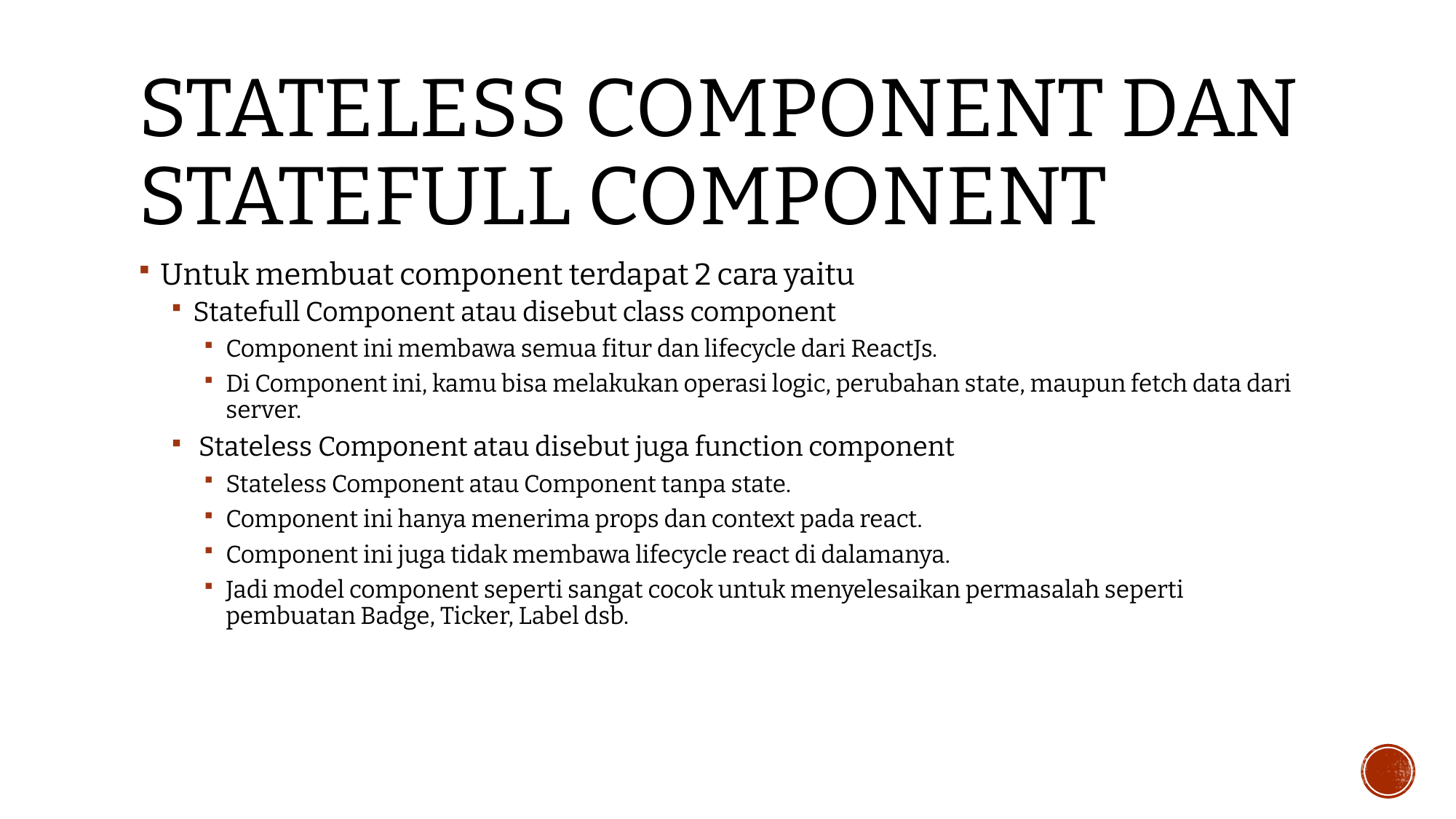

# Stateless Component dan Statefull Component
Untuk membuat component terdapat 2 cara yaitu
Statefull Component atau disebut class component
Component ini membawa semua fitur dan lifecycle dari ReactJs.
Di Component ini, kamu bisa melakukan operasi logic, perubahan state, maupun fetch data dari server.
 Stateless Component atau disebut juga function component
Stateless Component atau Component tanpa state.
Component ini hanya menerima props dan context pada react.
Component ini juga tidak membawa lifecycle react di dalamanya.
Jadi model component seperti sangat cocok untuk menyelesaikan permasalah seperti pembuatan Badge, Ticker, Label dsb.